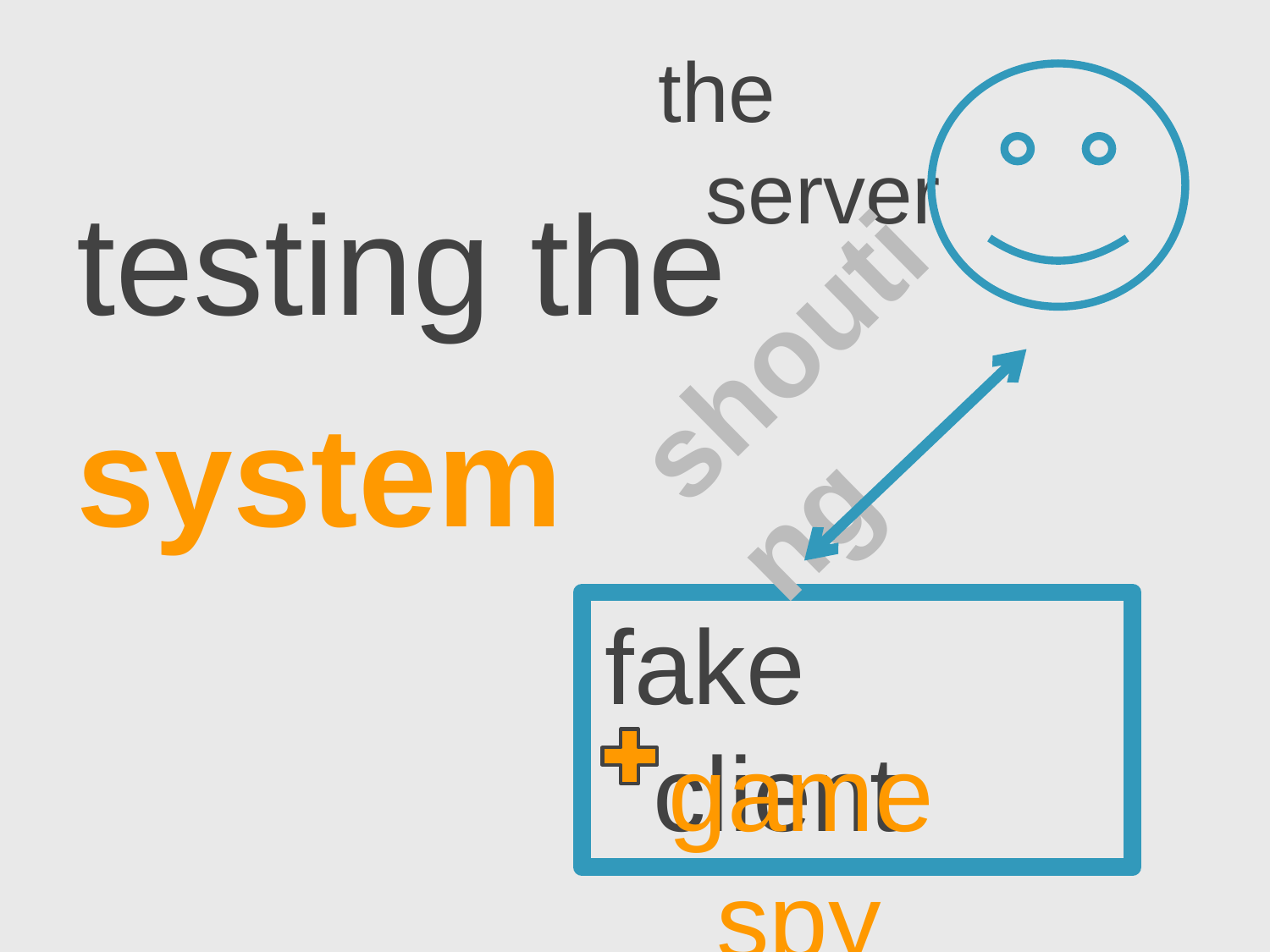

the server

# testing the
shouting
system

fake client

game spy